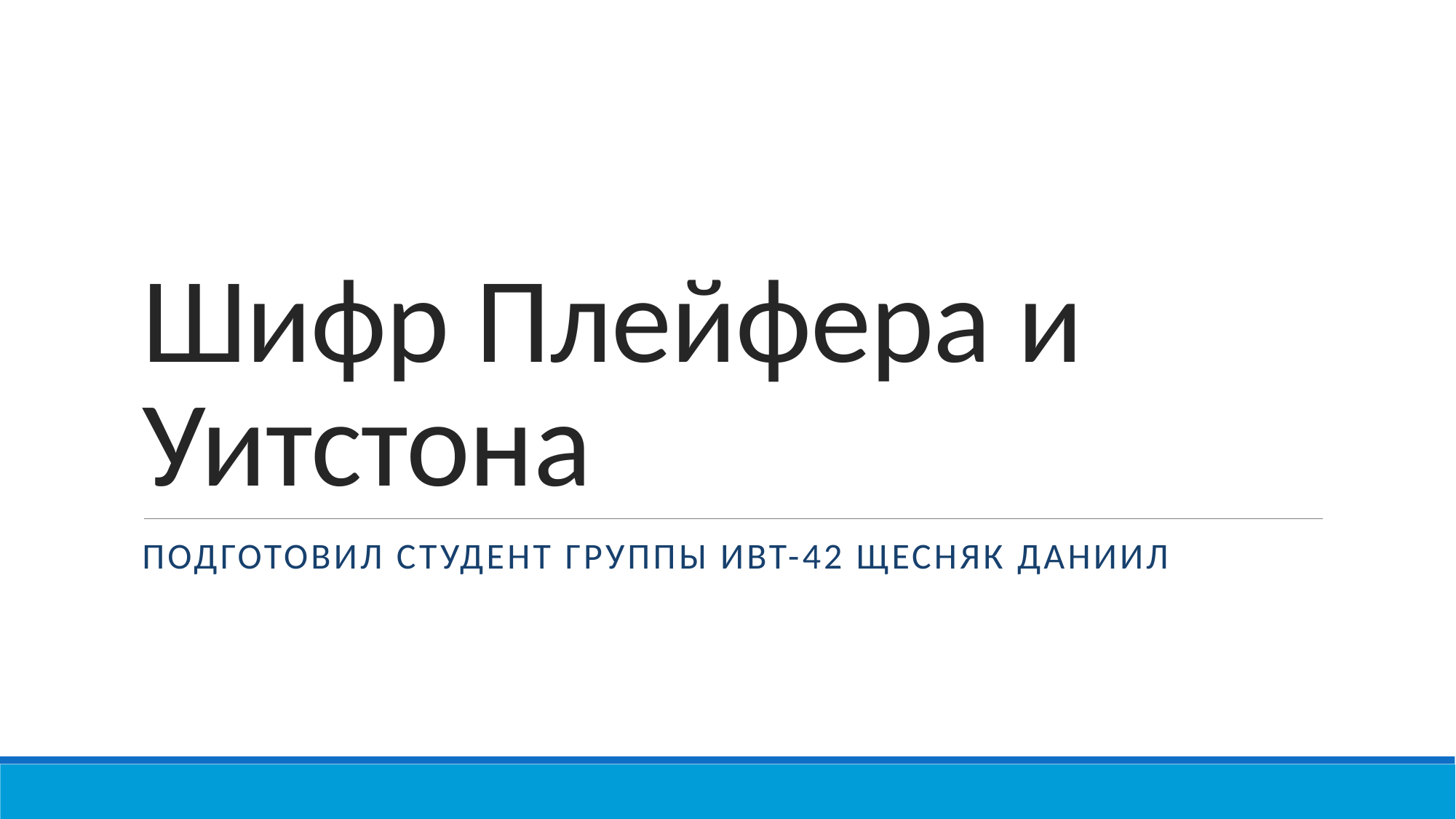

# Шифр Плейфера и Уитстона
Подготовил студент группы ИВТ-42 Щесняк Даниил